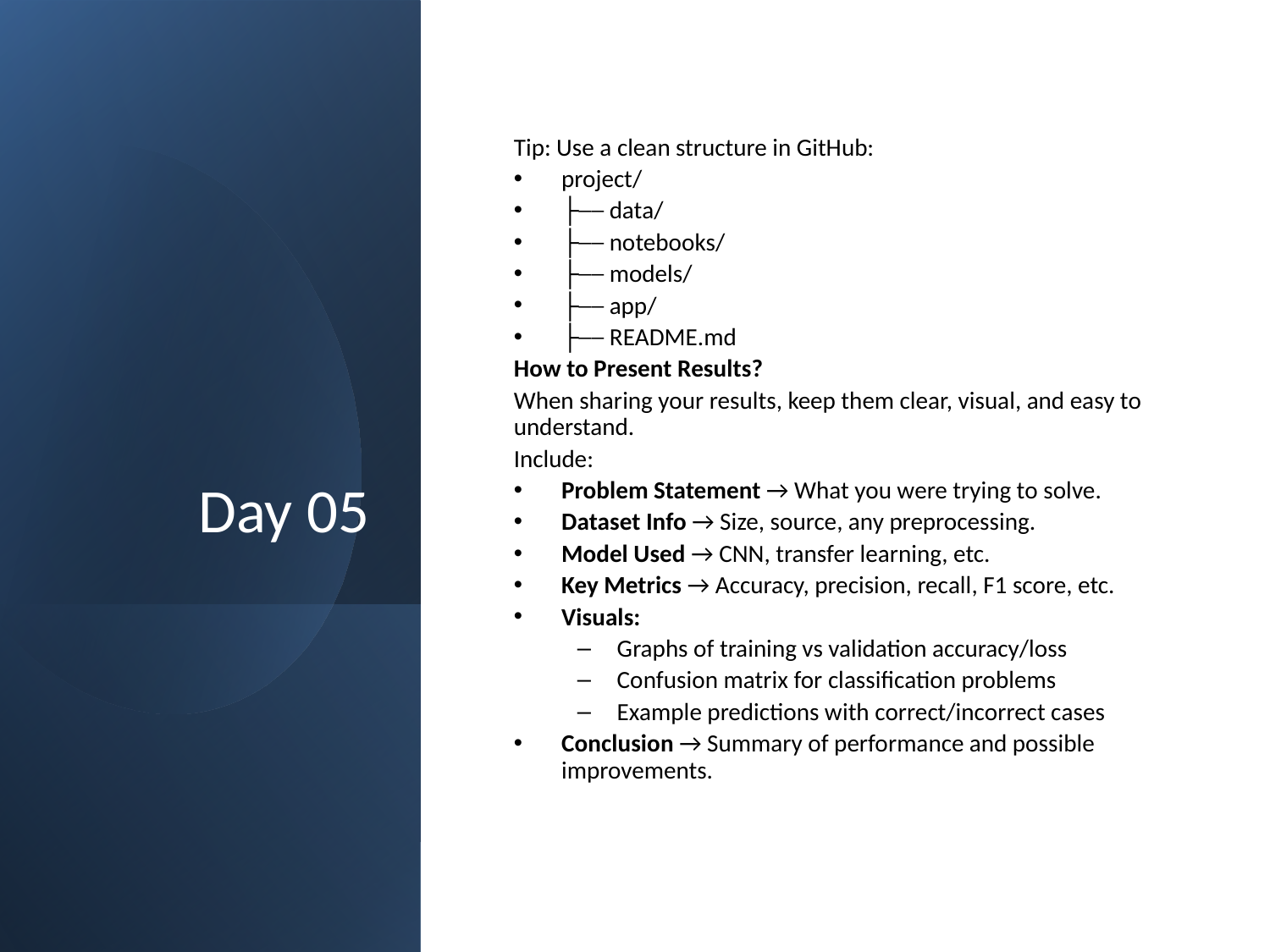

# Day 05
Tip: Use a clean structure in GitHub:
project/
├── data/
├── notebooks/
├── models/
├── app/
├── README.md
How to Present Results?
When sharing your results, keep them clear, visual, and easy to understand.
Include:
Problem Statement → What you were trying to solve.
Dataset Info → Size, source, any preprocessing.
Model Used → CNN, transfer learning, etc.
Key Metrics → Accuracy, precision, recall, F1 score, etc.
Visuals:
Graphs of training vs validation accuracy/loss
Confusion matrix for classification problems
Example predictions with correct/incorrect cases
Conclusion → Summary of performance and possible improvements.